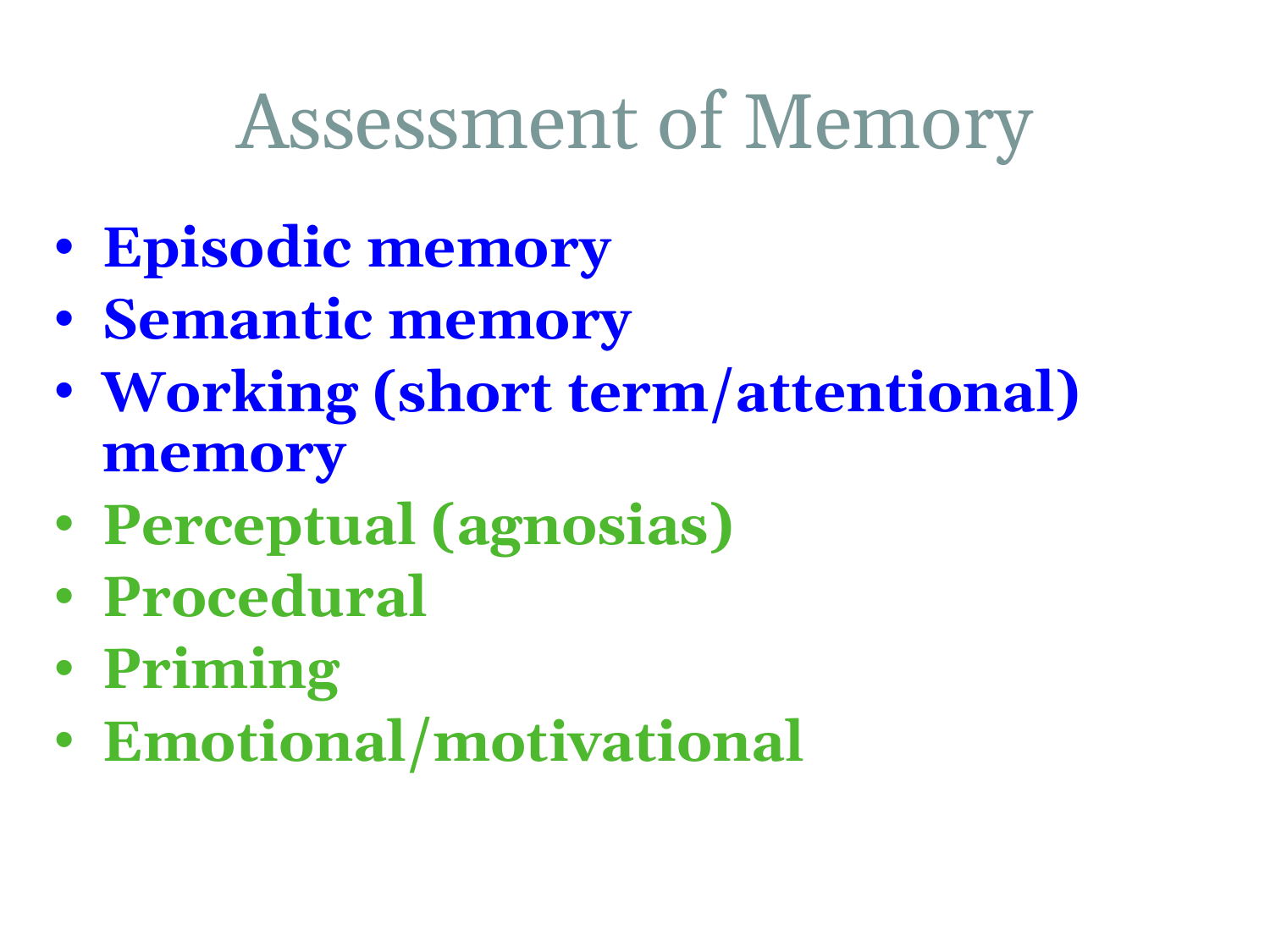

# Assessment of Memory
Episodic memory
Semantic memory
Working (short term/attentional) memory
Perceptual (agnosias)
Procedural
Priming
Emotional/motivational